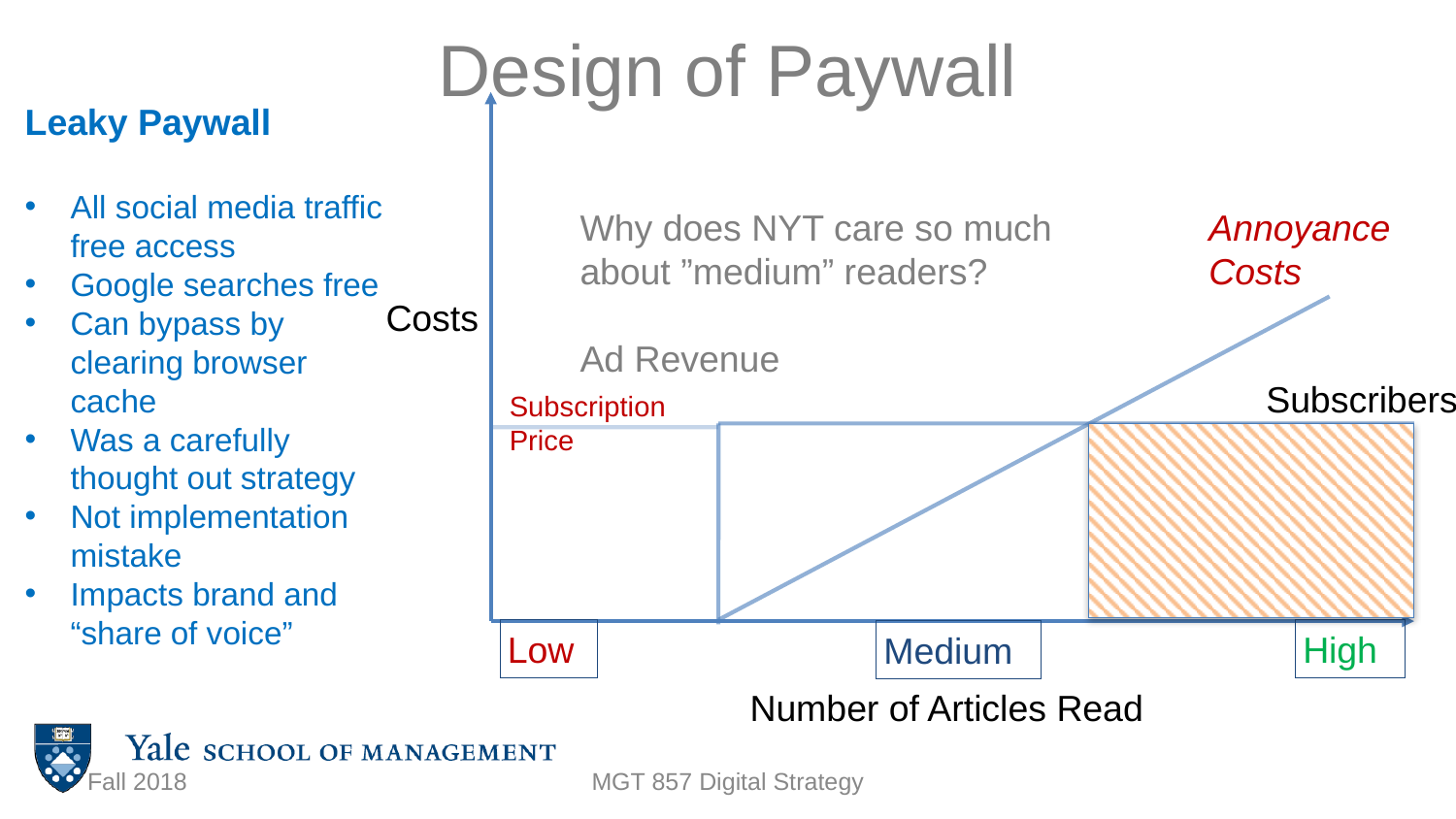

# Design of Paywall
Leaky Paywall

All social media traffic free access
Google searches free
Can bypass by clearing browser cache
Was a carefully thought out strategy
Not implementation mistake
Impacts brand and “share of voice”

Costs

Number of Articles Read
Why does NYT care so much about ”medium” readers?

Ad Revenue
Annoyance Costs

Subscribers
Subscription Price

Low
High
Medium
Fall 2018
MGT 857 Digital Strategy
19